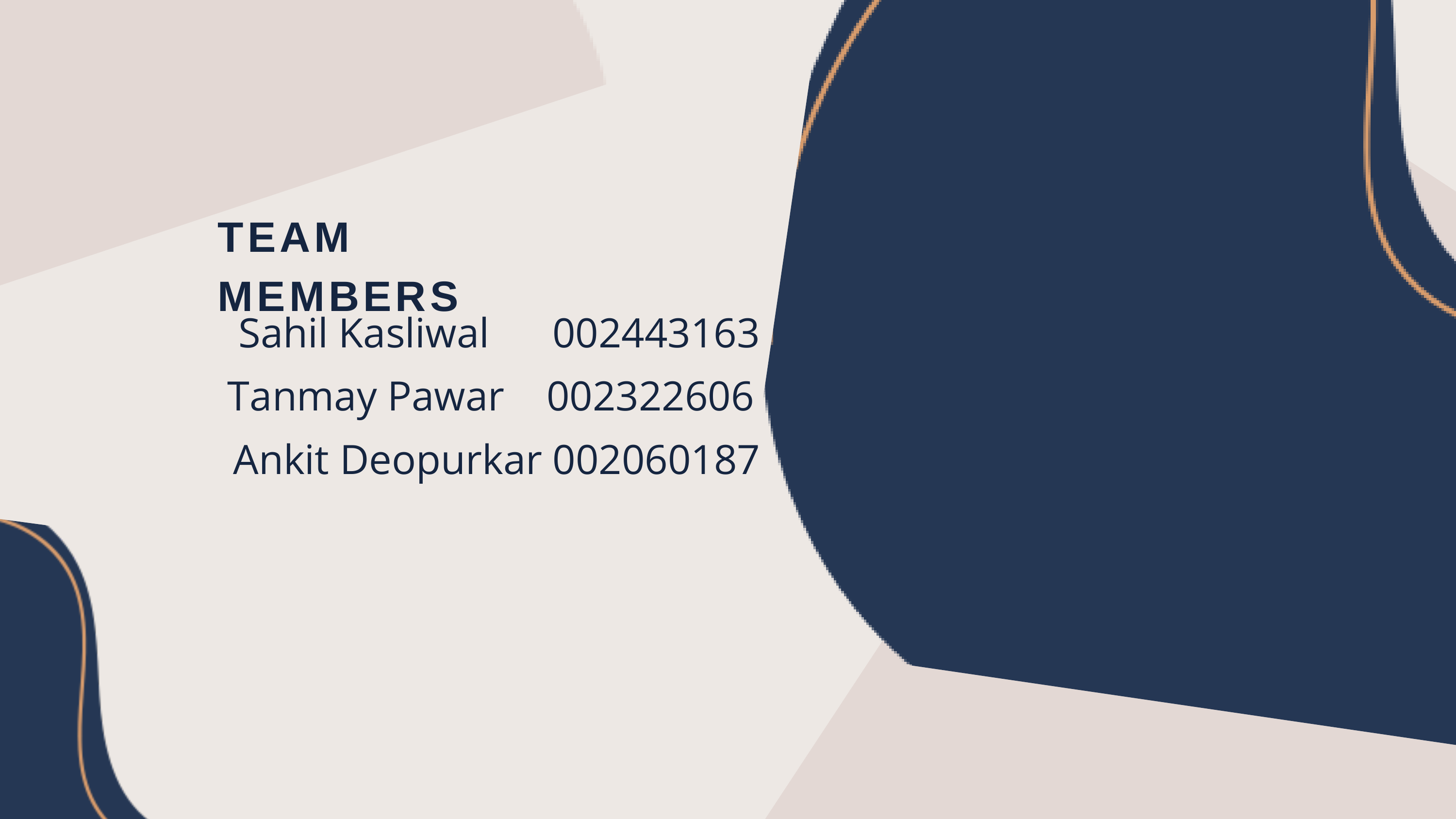

TEAM MEMBERS
Sahil Kasliwal      002443163
Tanmay Pawar    002322606
Ankit Deopurkar 002060187